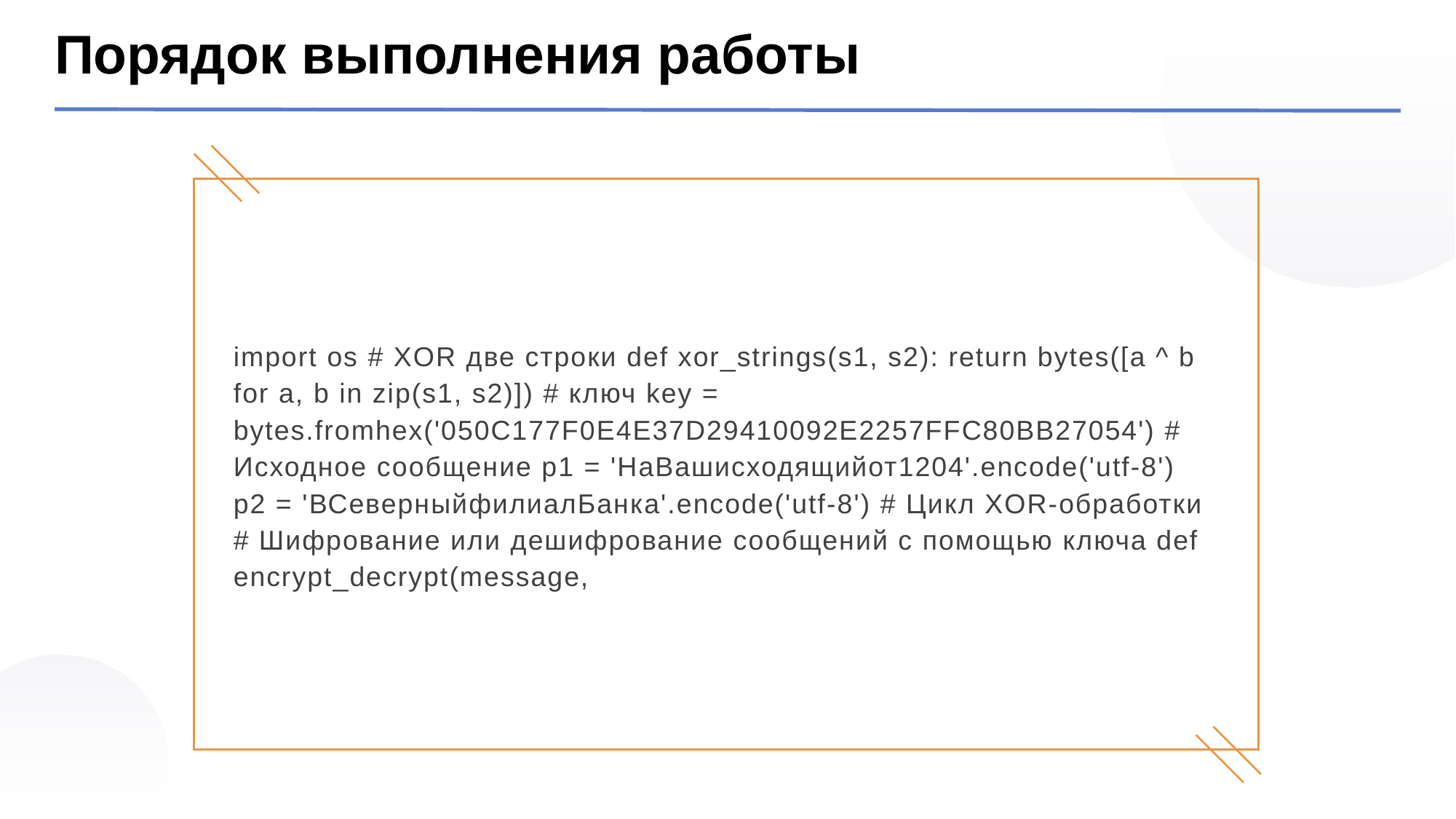

Порядок выполнения работы

import os # XOR две строки def xor_strings(s1, s2): return bytes([a ^ b for a, b in zip(s1, s2)]) # ключ key = bytes.fromhex('050C177F0E4E37D29410092E2257FFC80BB27054') # Исходное сообщение p1 = 'НаВашисходящийот1204'.encode('utf-8') p2 = 'ВСеверныйфилиалБанка'.encode('utf-8') # Цикл XOR-обработки # Шифрование или дешифрование сообщений с помощью ключа def encrypt_decrypt(message,